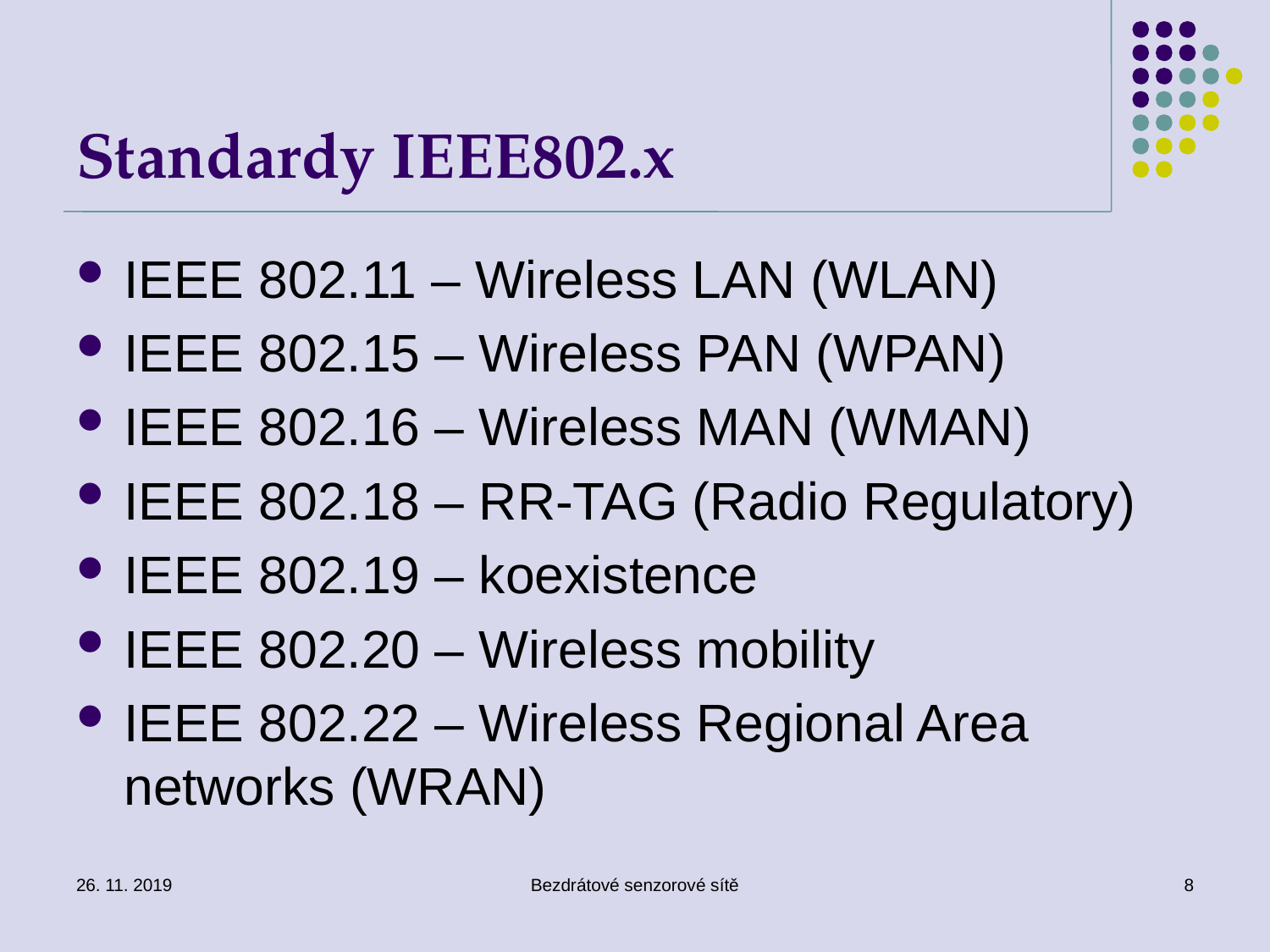

# Standardy IEEE802.x
IEEE 802.11 – Wireless LAN (WLAN)
IEEE 802.15 – Wireless PAN (WPAN)
IEEE 802.16 – Wireless MAN (WMAN)
IEEE 802.18 – RR-TAG (Radio Regulatory)
IEEE 802.19 – koexistence
IEEE 802.20 – Wireless mobility
IEEE 802.22 – Wireless Regional Area networks (WRAN)
26. 11. 2019
Bezdrátové senzorové sítě
8